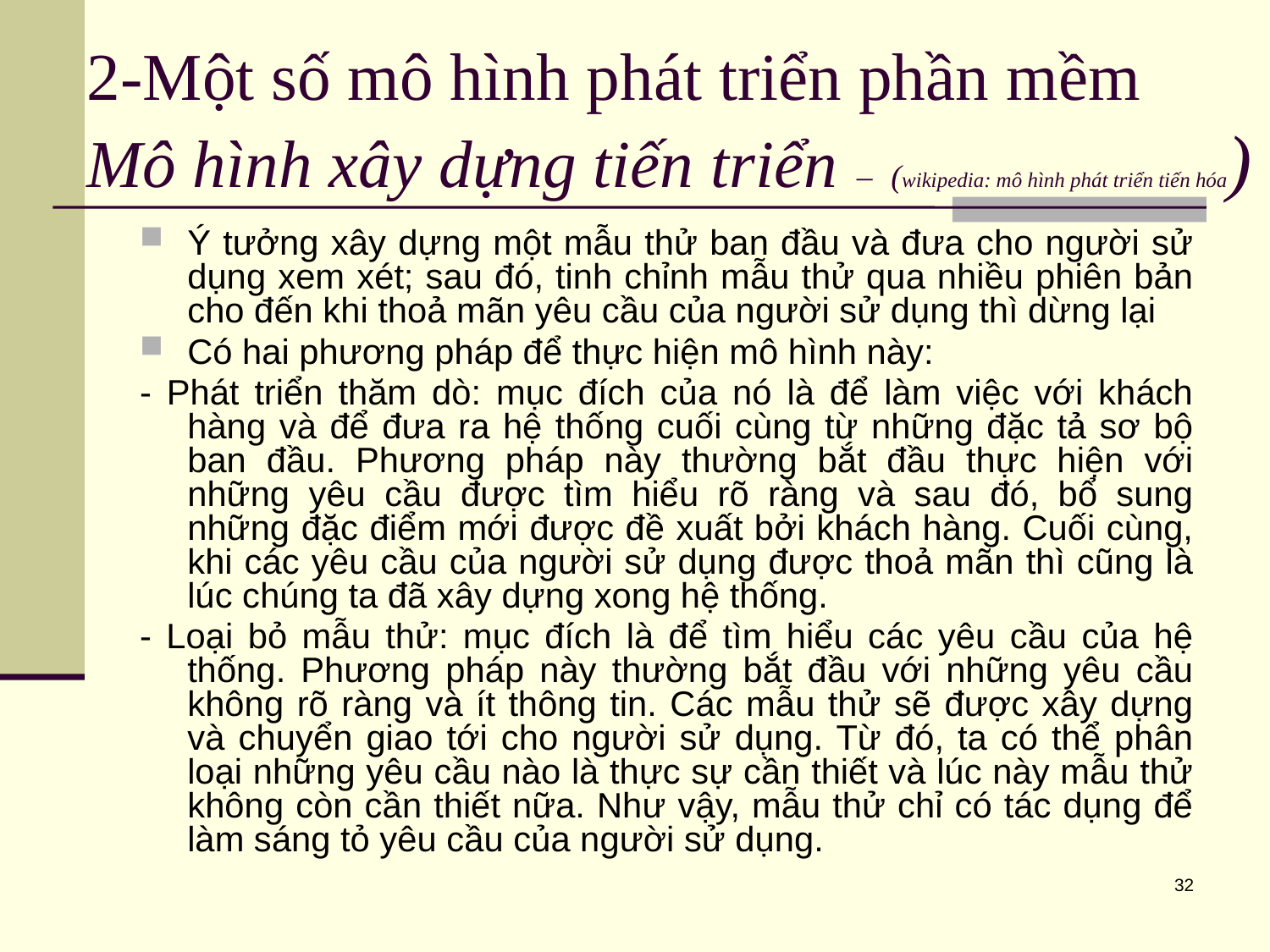

# 2-Một số mô hình phát triển phần mềm Mô hình xây dựng tiến triển – (wikipedia: mô hình phát triển tiến hóa)
Ý tưởng xây dựng một mẫu thử ban đầu và đưa cho người sử dụng xem xét; sau đó, tinh chỉnh mẫu thử qua nhiều phiên bản cho đến khi thoả mãn yêu cầu của người sử dụng thì dừng lại
Có hai phương pháp để thực hiện mô hình này:
- Phát triển thăm dò: mục đích của nó là để làm việc với khách hàng và để đưa ra hệ thống cuối cùng từ những đặc tả sơ bộ ban đầu. Phương pháp này thường bắt đầu thực hiện với những yêu cầu được tìm hiểu rõ ràng và sau đó, bổ sung những đặc điểm mới được đề xuất bởi khách hàng. Cuối cùng, khi các yêu cầu của người sử dụng được thoả mãn thì cũng là lúc chúng ta đã xây dựng xong hệ thống.
- Loại bỏ mẫu thử: mục đích là để tìm hiểu các yêu cầu của hệ thống. Phương pháp này thường bắt đầu với những yêu cầu không rõ ràng và ít thông tin. Các mẫu thử sẽ được xây dựng và chuyển giao tới cho người sử dụng. Từ đó, ta có thể phân loại những yêu cầu nào là thực sự cần thiết và lúc này mẫu thử không còn cần thiết nữa. Như vậy, mẫu thử chỉ có tác dụng để làm sáng tỏ yêu cầu của người sử dụng.
32